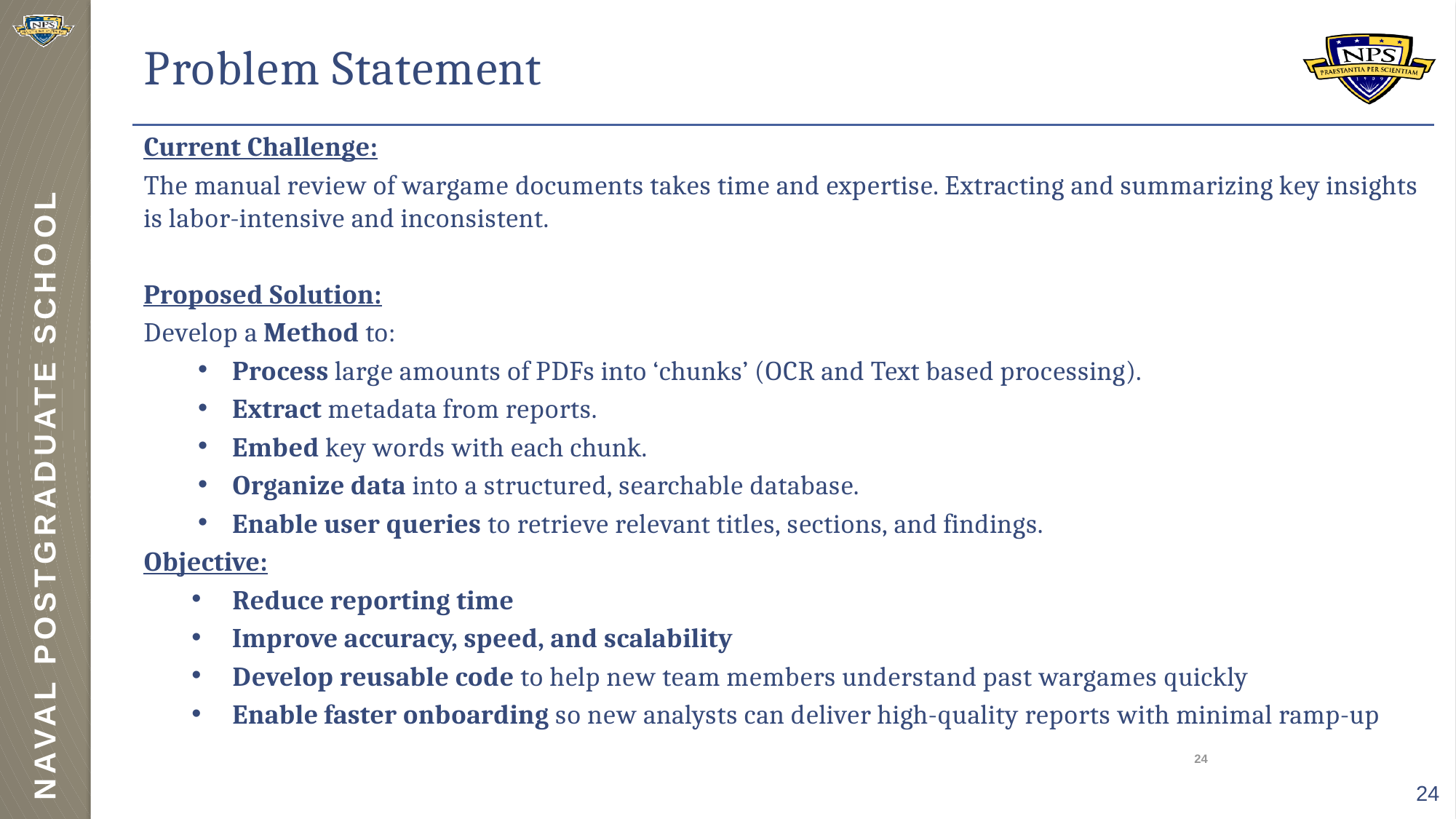

# Problem Statement
Current Challenge:
The manual review of wargame documents takes time and expertise. Extracting and summarizing key insights is labor-intensive and inconsistent.

Proposed Solution:
Develop a Method to:
Process large amounts of PDFs into ‘chunks’ (OCR and Text based processing).
Extract metadata from reports.
Embed key words with each chunk.
Organize data into a structured, searchable database.
Enable user queries to retrieve relevant titles, sections, and findings.
Objective:
Reduce reporting time
Improve accuracy, speed, and scalability
Develop reusable code to help new team members understand past wargames quickly
Enable faster onboarding so new analysts can deliver high-quality reports with minimal ramp-up

24